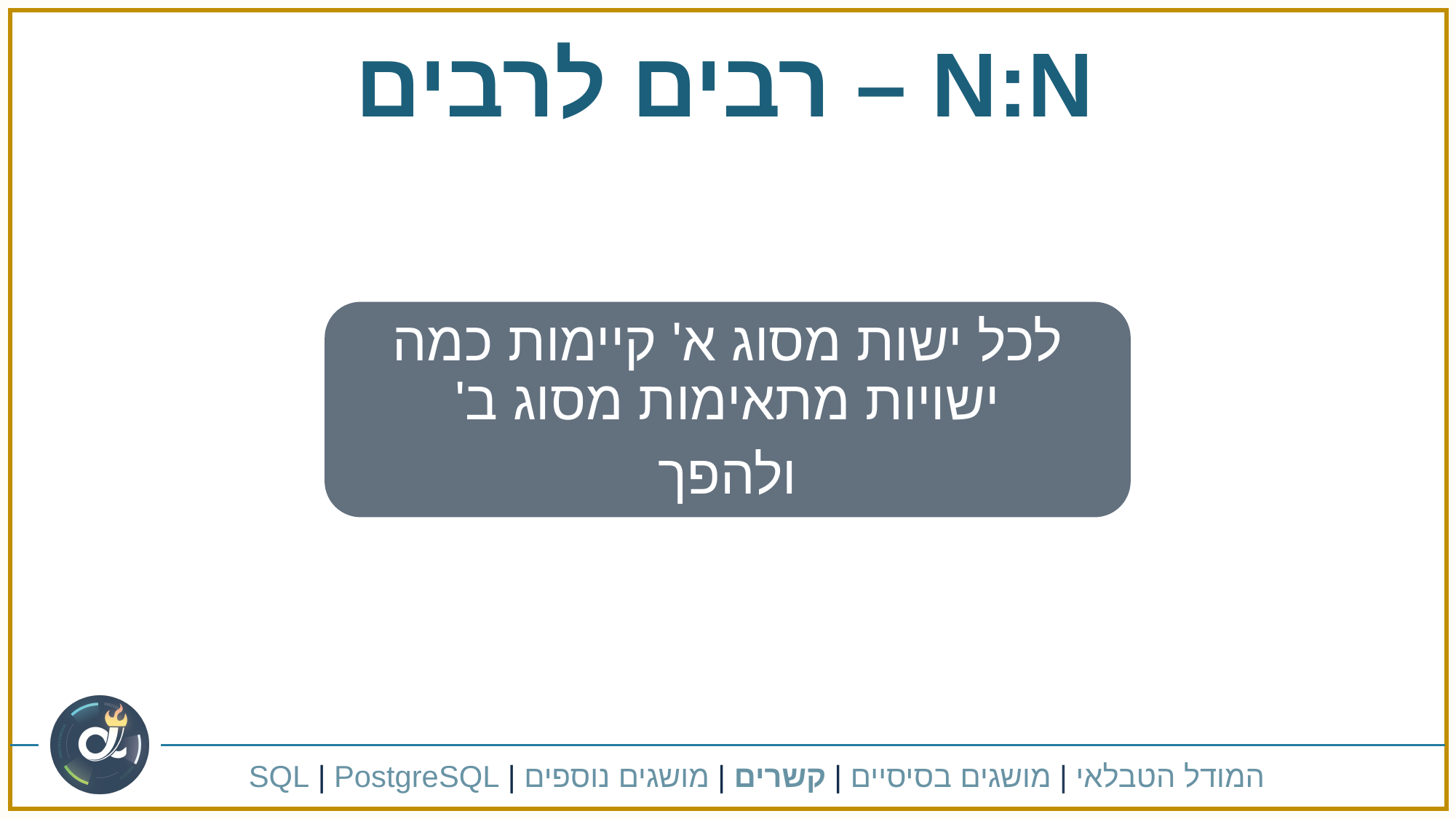

N:N – רבים לרבים
לכל ישות מסוג א' קיימות כמה ישויות מתאימות מסוג ב'
ולהפך
המודל הטבלאי | מושגים בסיסיים | קשרים | מושגים נוספים | SQL | PostgreSQL